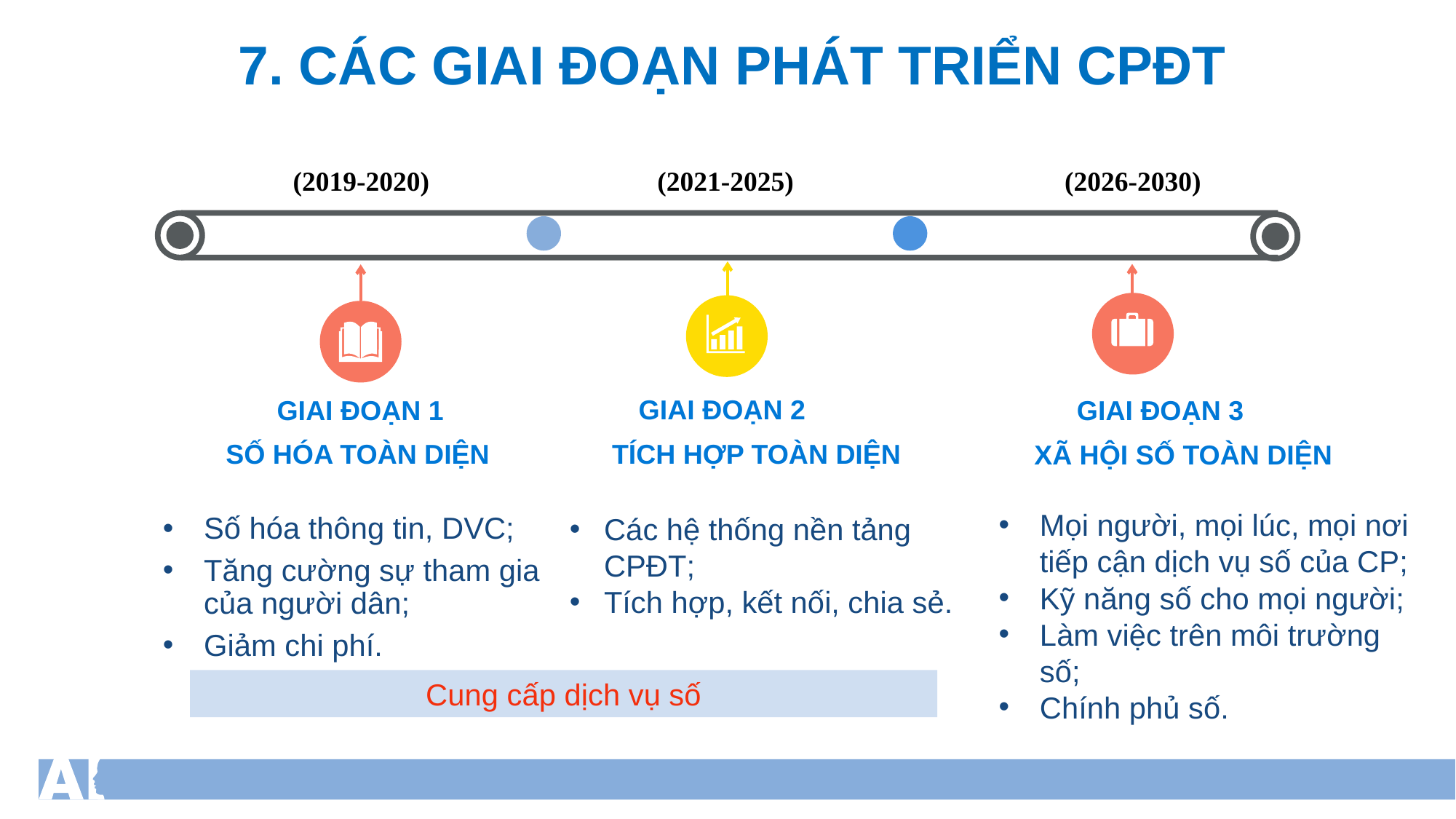

7. CÁC GIAI ĐOẠN PHÁT TRIỂN CPĐT
(2019-2020)
(2021-2025)
(2026-2030)

GIAI ĐOẠN 2
GIAI ĐOẠN 1
GIAI ĐOẠN 3
SỐ HÓA TOÀN DIỆN
Số hóa thông tin, DVC;
Tăng cường sự tham gia của người dân;
Giảm chi phí.
TÍCH HỢP TOÀN DIỆN
Các hệ thống nền tảng CPĐT;
Tích hợp, kết nối, chia sẻ.
XÃ HỘI SỐ TOÀN DIỆN
Mọi người, mọi lúc, mọi nơi tiếp cận dịch vụ số của CP;
Kỹ năng số cho mọi người;
Làm việc trên môi trường số;
Chính phủ số.
Cung cấp dịch vụ số